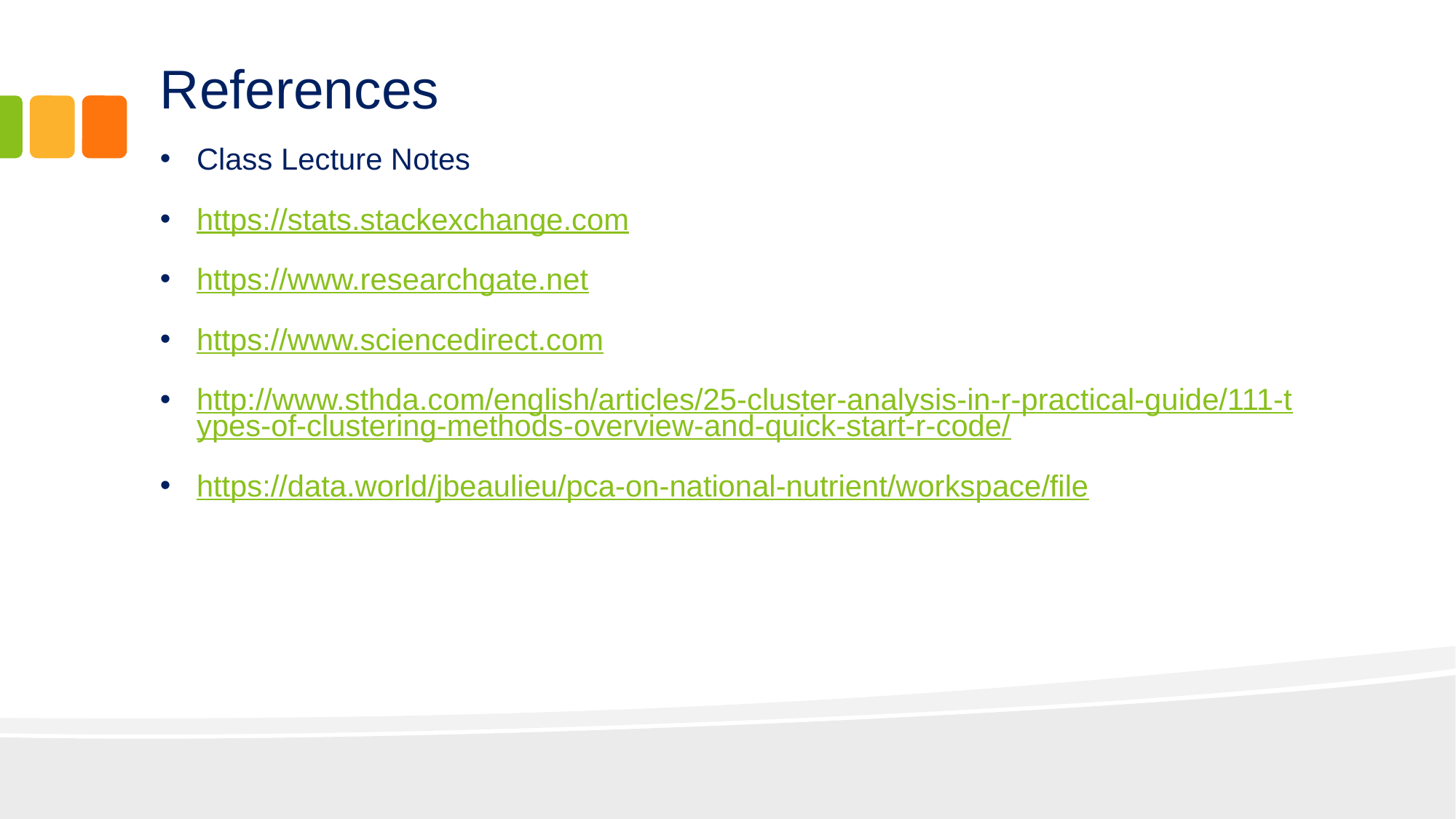

# References
Class Lecture Notes
https://stats.stackexchange.com
https://www.researchgate.net
https://www.sciencedirect.com
http://www.sthda.com/english/articles/25-cluster-analysis-in-r-practical-guide/111-types-of-clustering-methods-overview-and-quick-start-r-code/
https://data.world/jbeaulieu/pca-on-national-nutrient/workspace/file